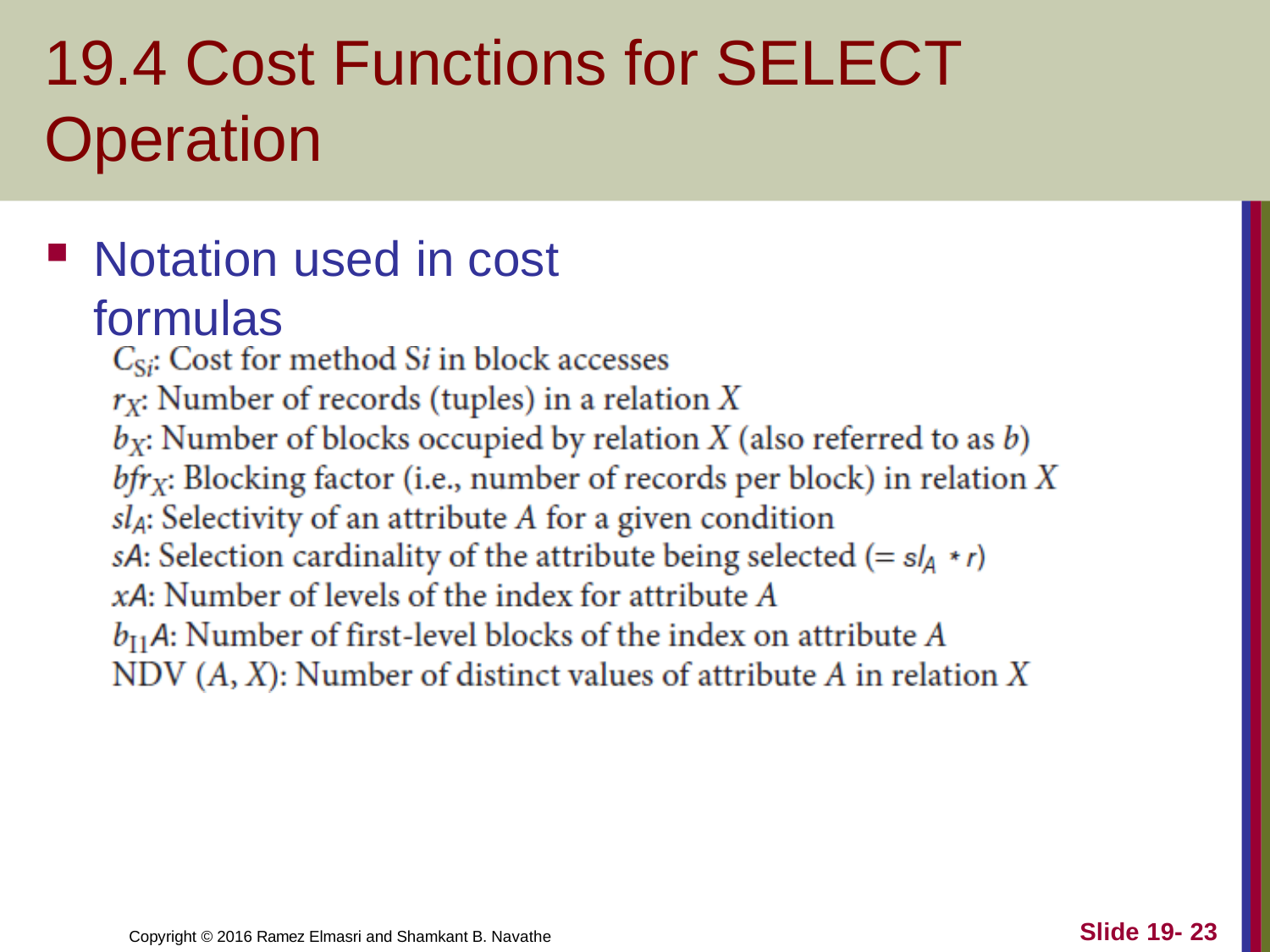

# 19.4 Cost Functions for SELECT  Operation
Notation used in cost formulas

Slide 19- 23
Copyright © 2016 Ramez Elmasri and Shamkant B. Navathe